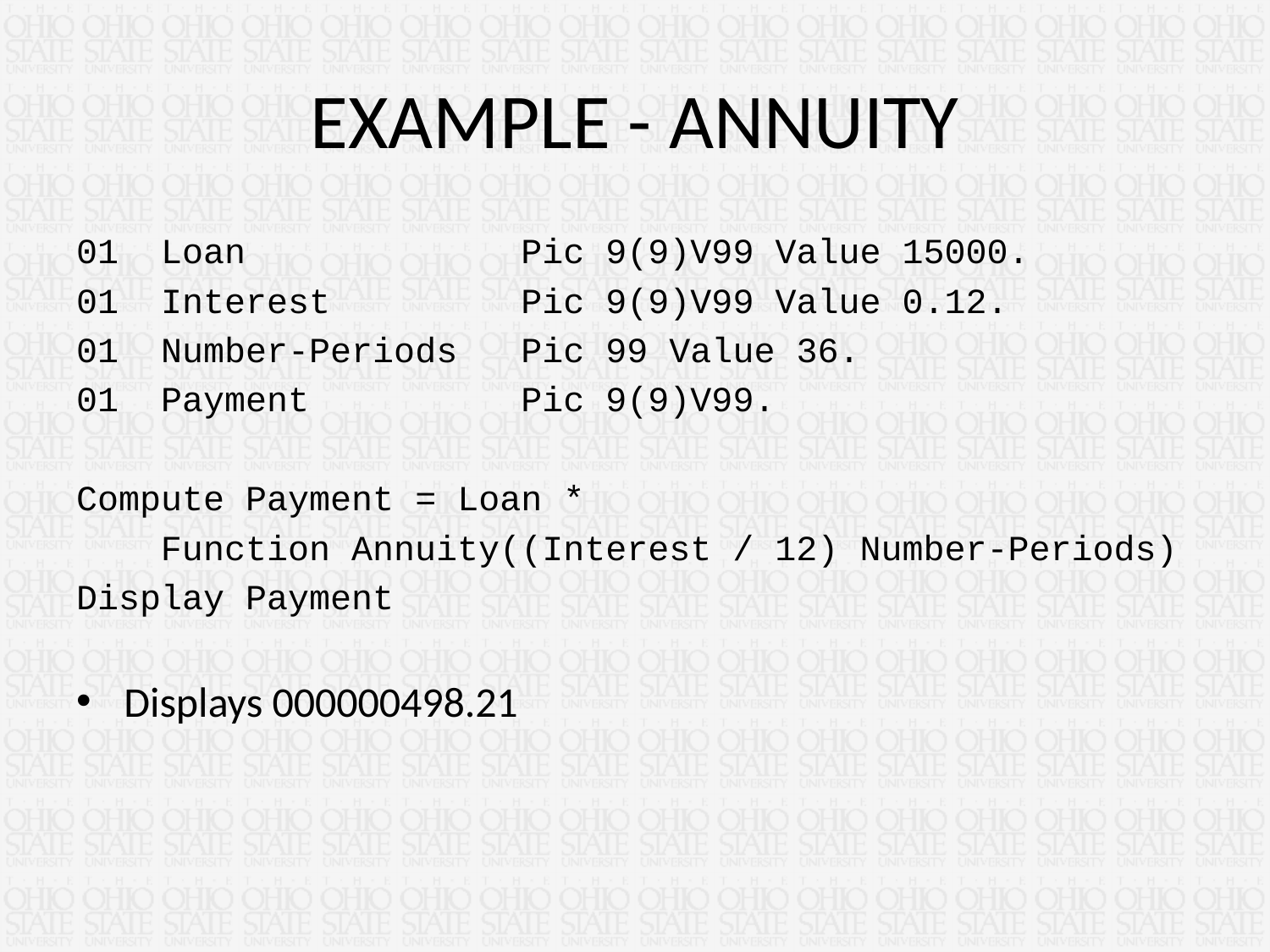

# EXAMPLE - ANNUITY
01  Loan             Pic 9(9)V99 Value 15000.
01  Interest         Pic 9(9)V99 Value 0.12.
01  Number-Periods   Pic 99 Value 36.
01  Payment          Pic 9(9)V99.

Compute Payment = Loan *
    Function Annuity((Interest / 12) Number-Periods)
Display Payment

Displays 000000498.21